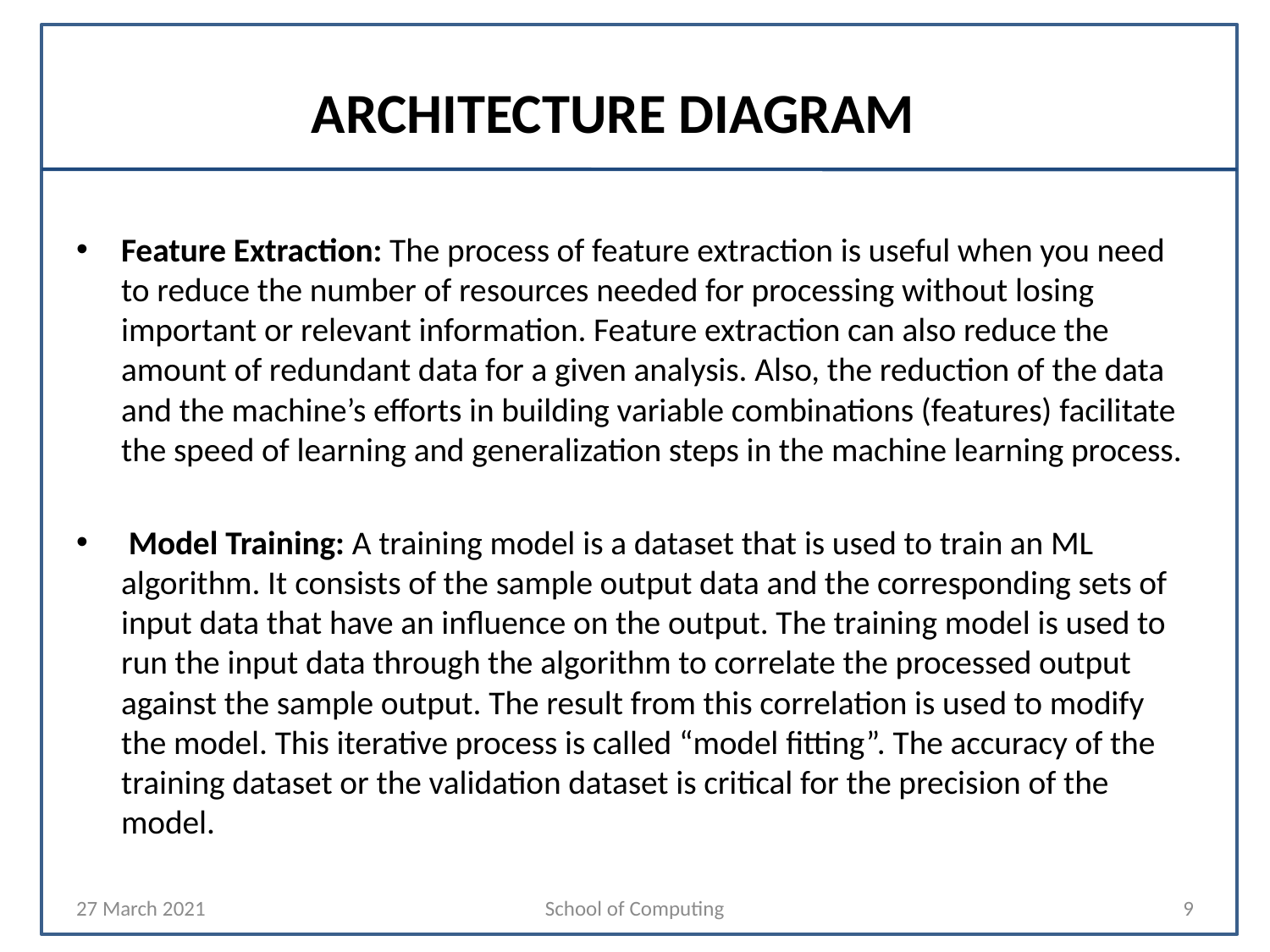

# ARCHITECTURE DIAGRAM
Feature Extraction: The process of feature extraction is useful when you need to reduce the number of resources needed for processing without losing important or relevant information. Feature extraction can also reduce the amount of redundant data for a given analysis. Also, the reduction of the data and the machine’s efforts in building variable combinations (features) facilitate the speed of learning and generalization steps in the machine learning process.

 Model Training: A training model is a dataset that is used to train an ML algorithm. It consists of the sample output data and the corresponding sets of input data that have an influence on the output. The training model is used to run the input data through the algorithm to correlate the processed output against the sample output. The result from this correlation is used to modify the model. This iterative process is called “model fitting”. The accuracy of the training dataset or the validation dataset is critical for the precision of the model.

27 March 2021
School of Computing
9